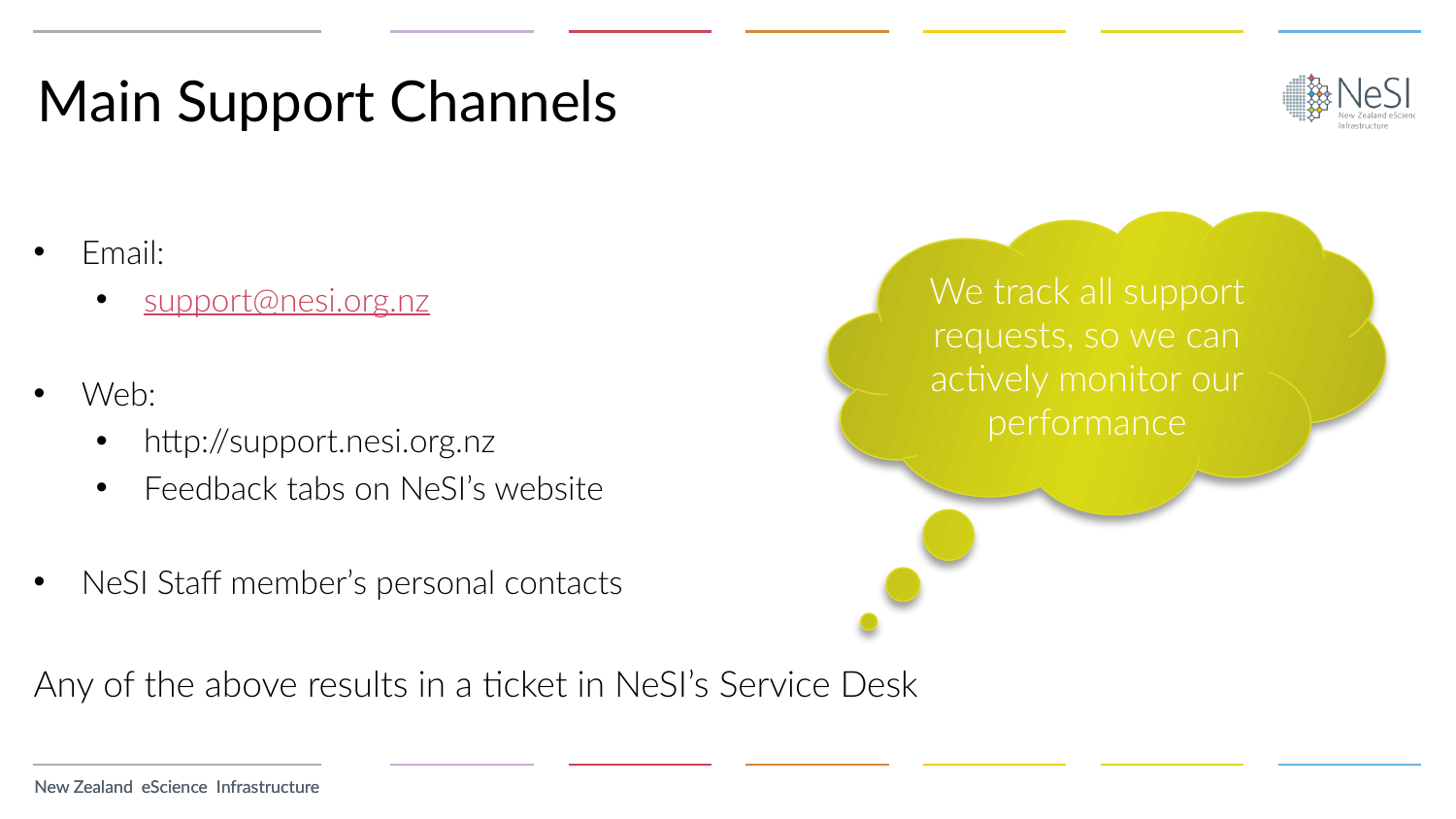

# Main Support Channels
We track all support requests, so we can actively monitor our performance
Email:
support@nesi.org.nz

Web:
http://support.nesi.org.nz
Feedback tabs on NeSI’s website

NeSI Staff member’s personal contacts

Any of the above results in a ticket in NeSI’s Service Desk